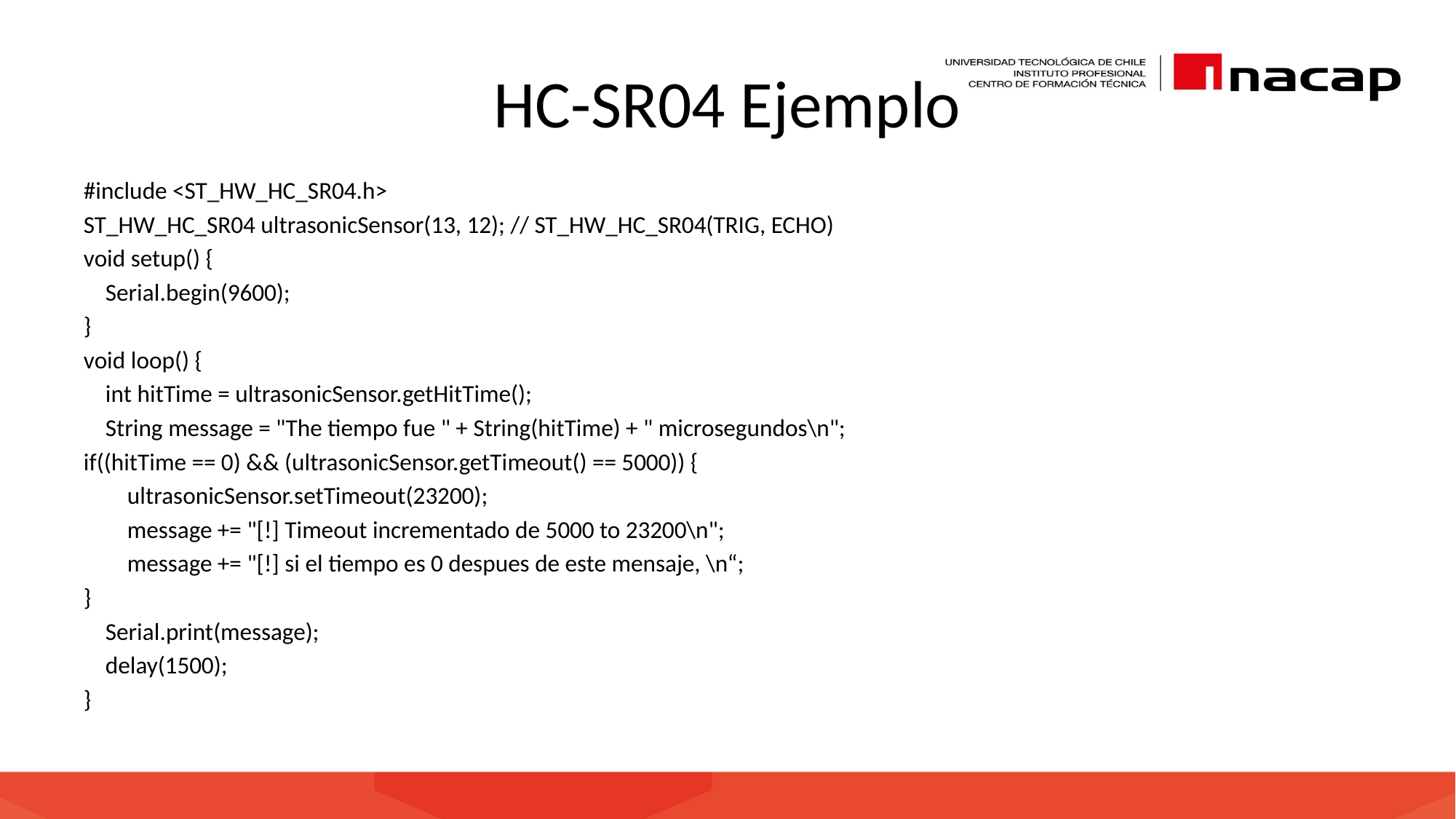

# HC-SR04 Ejemplo
#include <ST_HW_HC_SR04.h>
ST_HW_HC_SR04 ultrasonicSensor(13, 12); // ST_HW_HC_SR04(TRIG, ECHO)
void setup() {
    Serial.begin(9600);
}
void loop() {
    int hitTime = ultrasonicSensor.getHitTime();
    String message = "The tiempo fue " + String(hitTime) + " microsegundos\n";
if((hitTime == 0) && (ultrasonicSensor.getTimeout() == 5000)) {
        ultrasonicSensor.setTimeout(23200);
        message += "[!] Timeout incrementado de 5000 to 23200\n";
        message += "[!] si el tiempo es 0 despues de este mensaje, \n“;
}
    Serial.print(message);
    delay(1500);
}